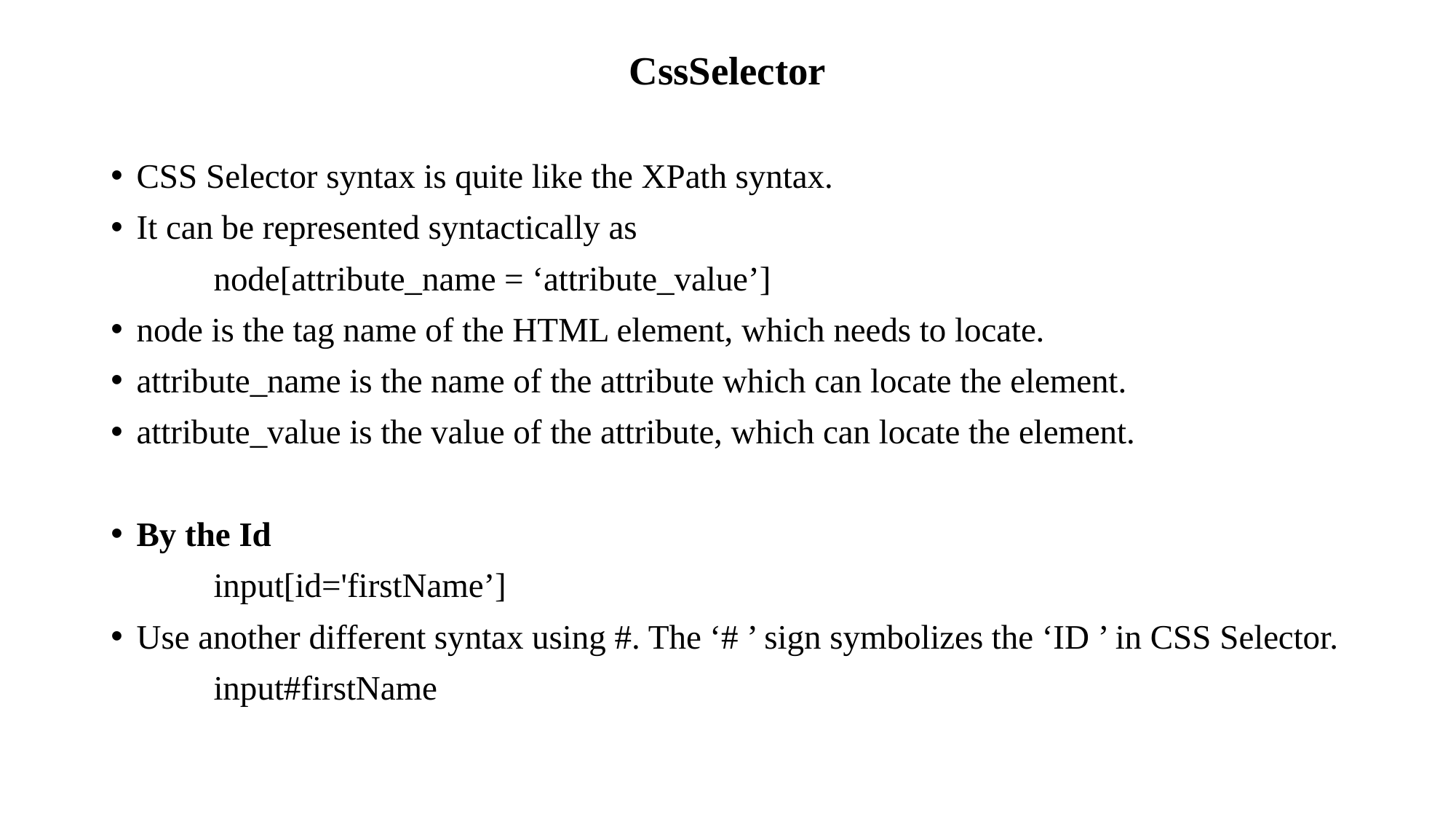

CssSelector

CSS Selector syntax is quite like the XPath syntax.
It can be represented syntactically as
	node[attribute_name = ‘attribute_value’]
node is the tag name of the HTML element, which needs to locate.
attribute_name is the name of the attribute which can locate the element.
attribute_value is the value of the attribute, which can locate the element.

By the Id
	input[id='firstName’]
Use another different syntax using #. The ‘# ’ sign symbolizes the ‘ID ’ in CSS Selector.
	input#firstName